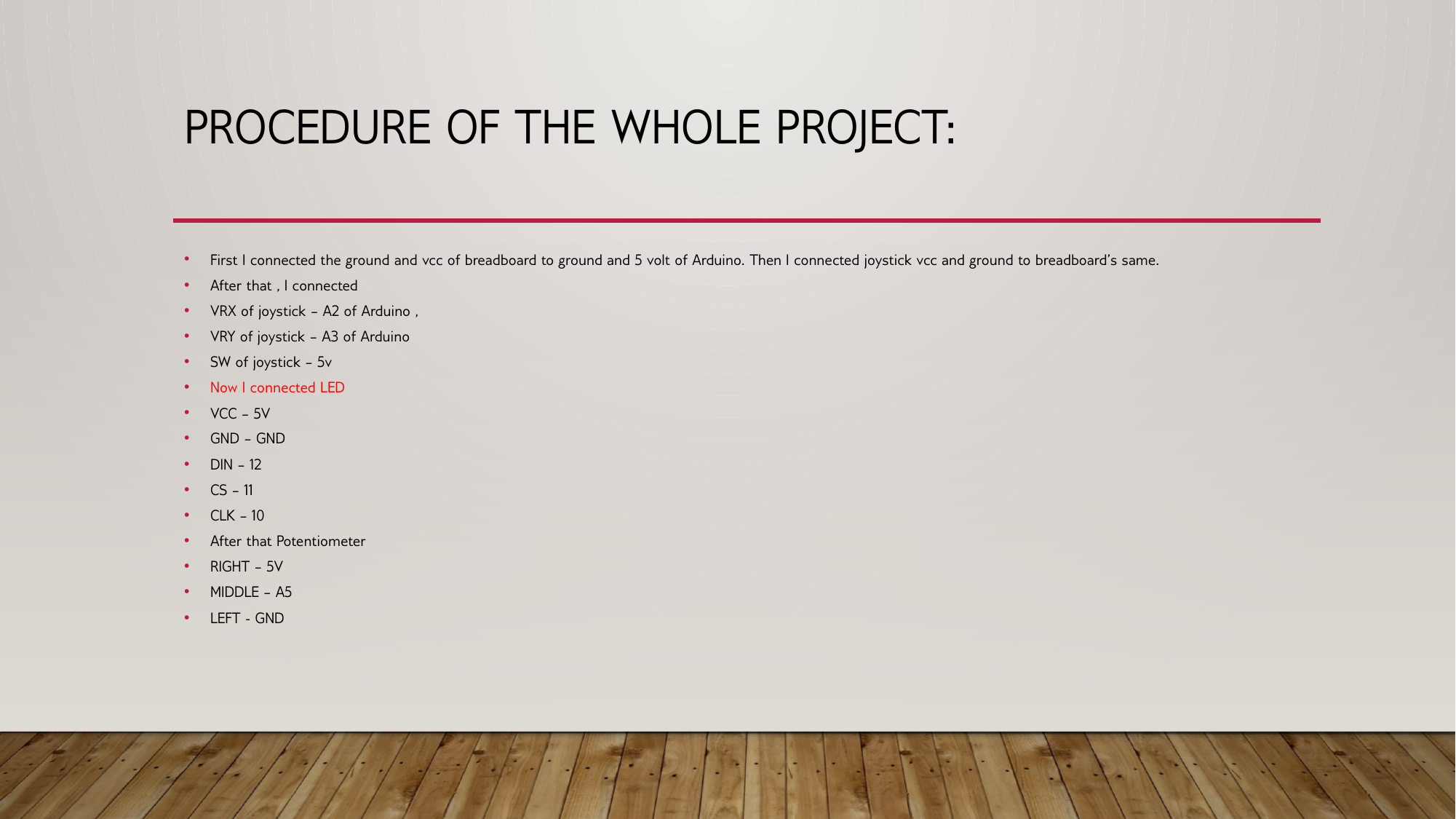

# PROCEDURE of THE WHOLE PROJECT:
First I connected the ground and vcc of breadboard to ground and 5 volt of Arduino. Then I connected joystick vcc and ground to breadboard’s same.
After that , I connected
VRX of joystick – A2 of Arduino ,
VRY of joystick – A3 of Arduino
SW of joystick – 5v
Now I connected LED
VCC – 5V
GND – GND
DIN – 12
CS – 11
CLK – 10
After that Potentiometer
RIGHT – 5V
MIDDLE – A5
LEFT - GND